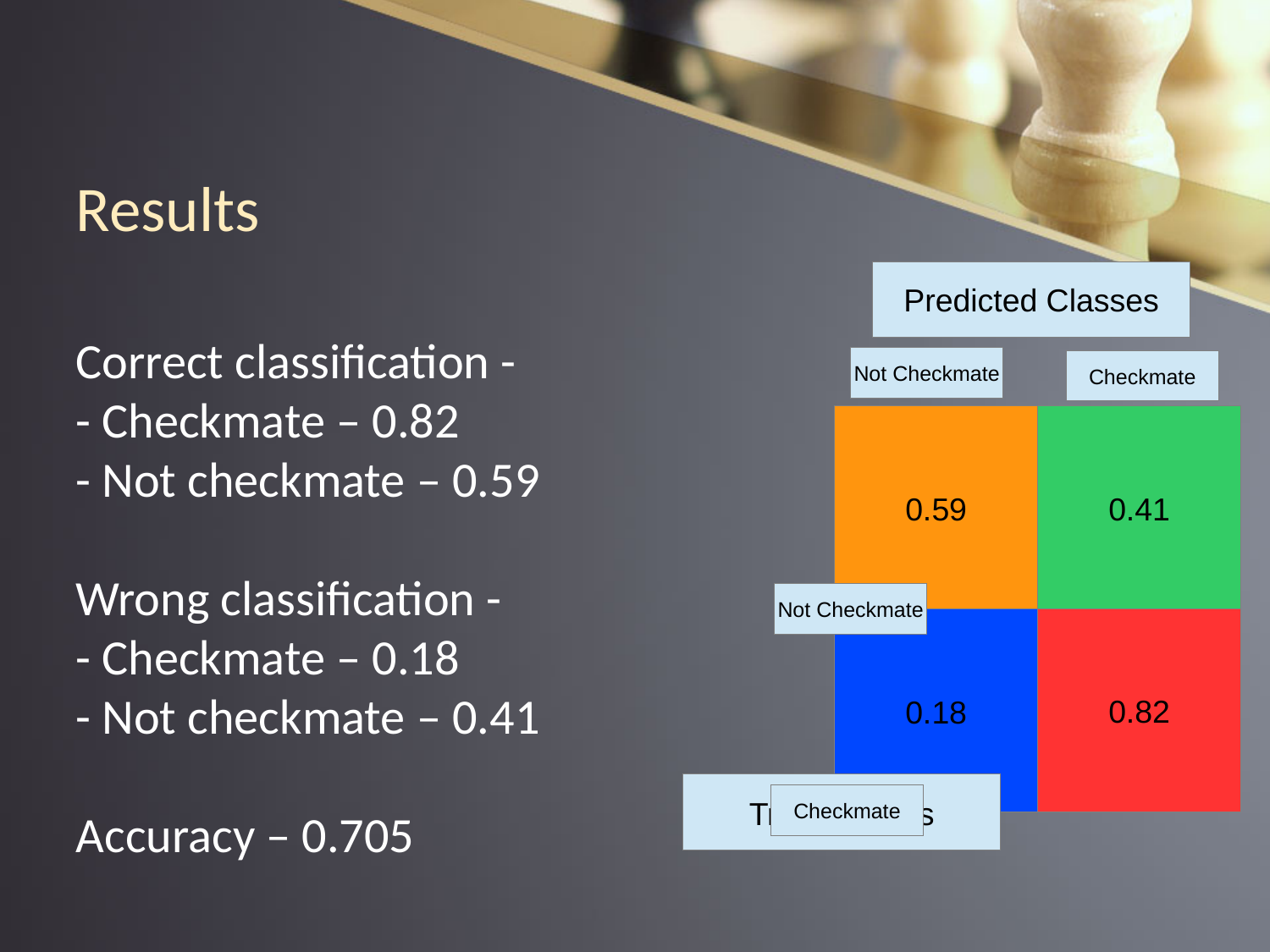

Results
Predicted Classes

Correct classification -
- Checkmate – 0.82
- Not checkmate – 0.59

Wrong classification -
- Checkmate – 0.18
- Not checkmate – 0.41

Accuracy – 0.705

Not Checkmate
Checkmate
0.59
0.41
Not Checkmate
0.82
0.18
True Classes
Checkmate